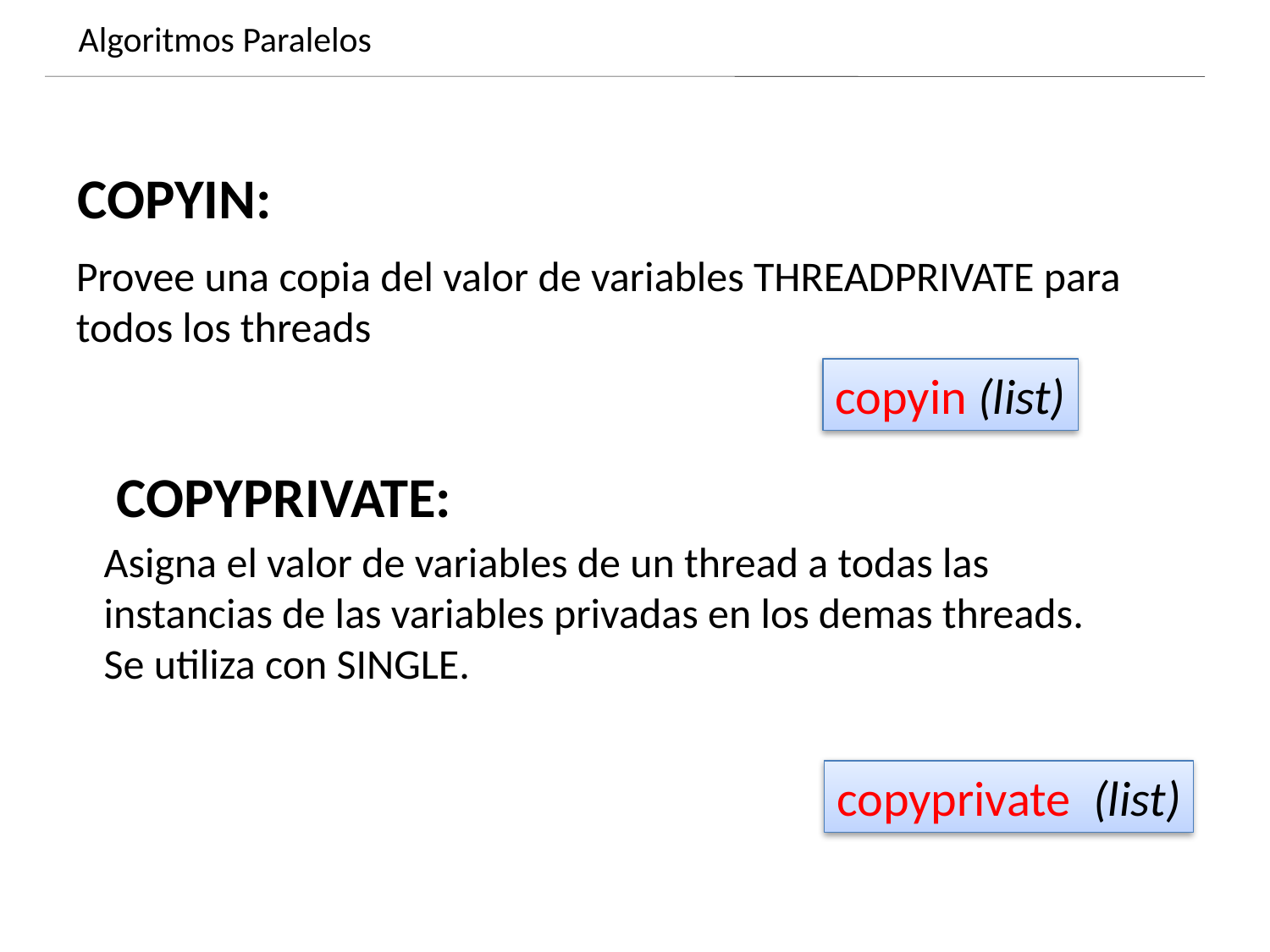

Algoritmos Paralelos
Dynamics of growing SMBHs in galaxy cores

COPYIN:
Provee una copia del valor de variables THREADPRIVATE para todos los threads
copyin (list)
COPYPRIVATE:
Asigna el valor de variables de un thread a todas las instancias de las variables privadas en los demas threads. Se utiliza con SINGLE.
copyprivate  (list)